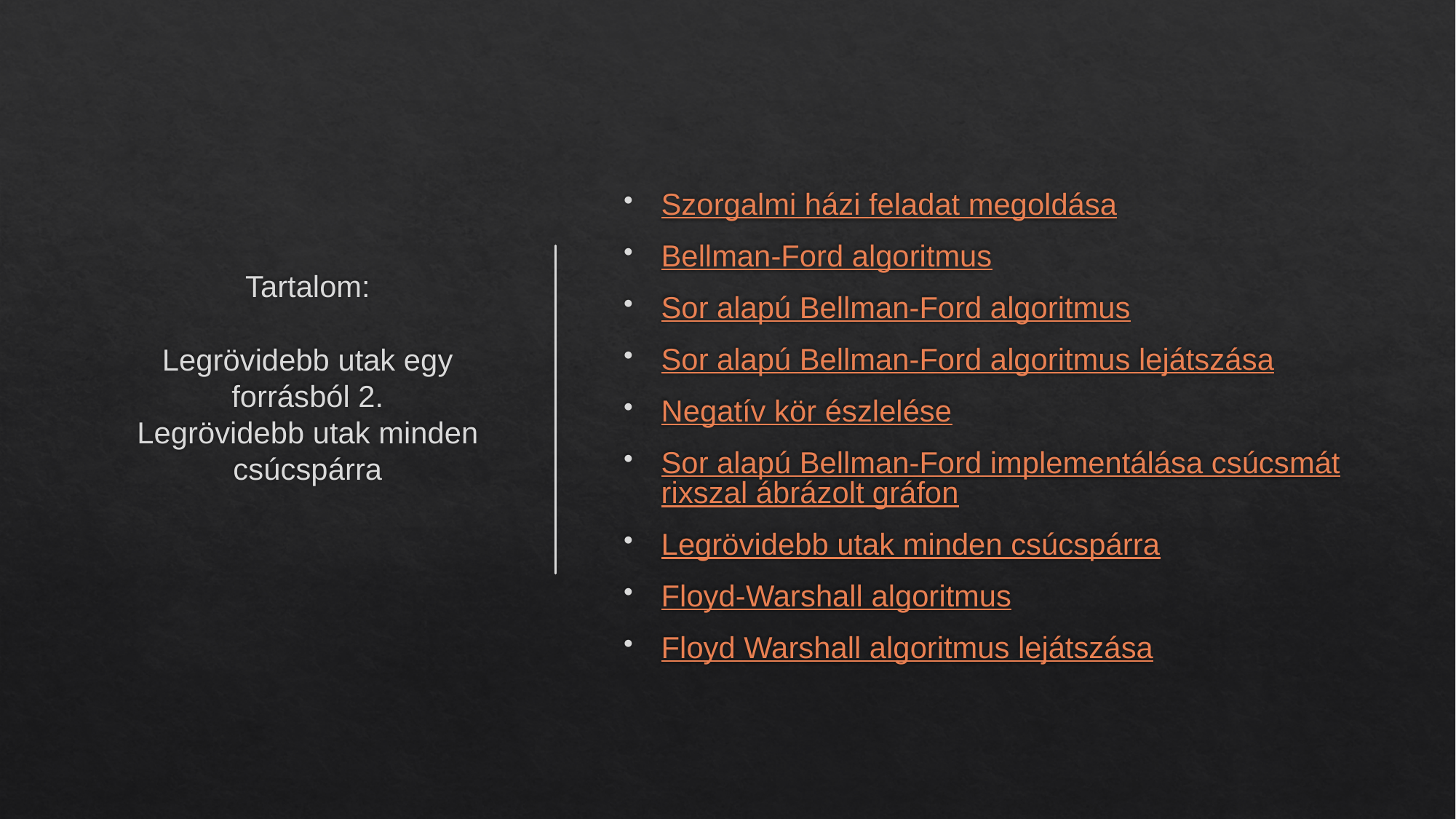

# Tartalom: Legrövidebb utak egy forrásból 2. Legrövidebb utak minden csúcspárra
Szorgalmi házi feladat megoldása
Bellman-Ford algoritmus
Sor alapú Bellman-Ford algoritmus
Sor alapú Bellman-Ford algoritmus lejátszása
Negatív kör észlelése
Sor alapú Bellman-Ford implementálása csúcsmátrixszal ábrázolt gráfon
Legrövidebb utak minden csúcspárra
Floyd-Warshall algoritmus
Floyd Warshall algoritmus lejátszása
2